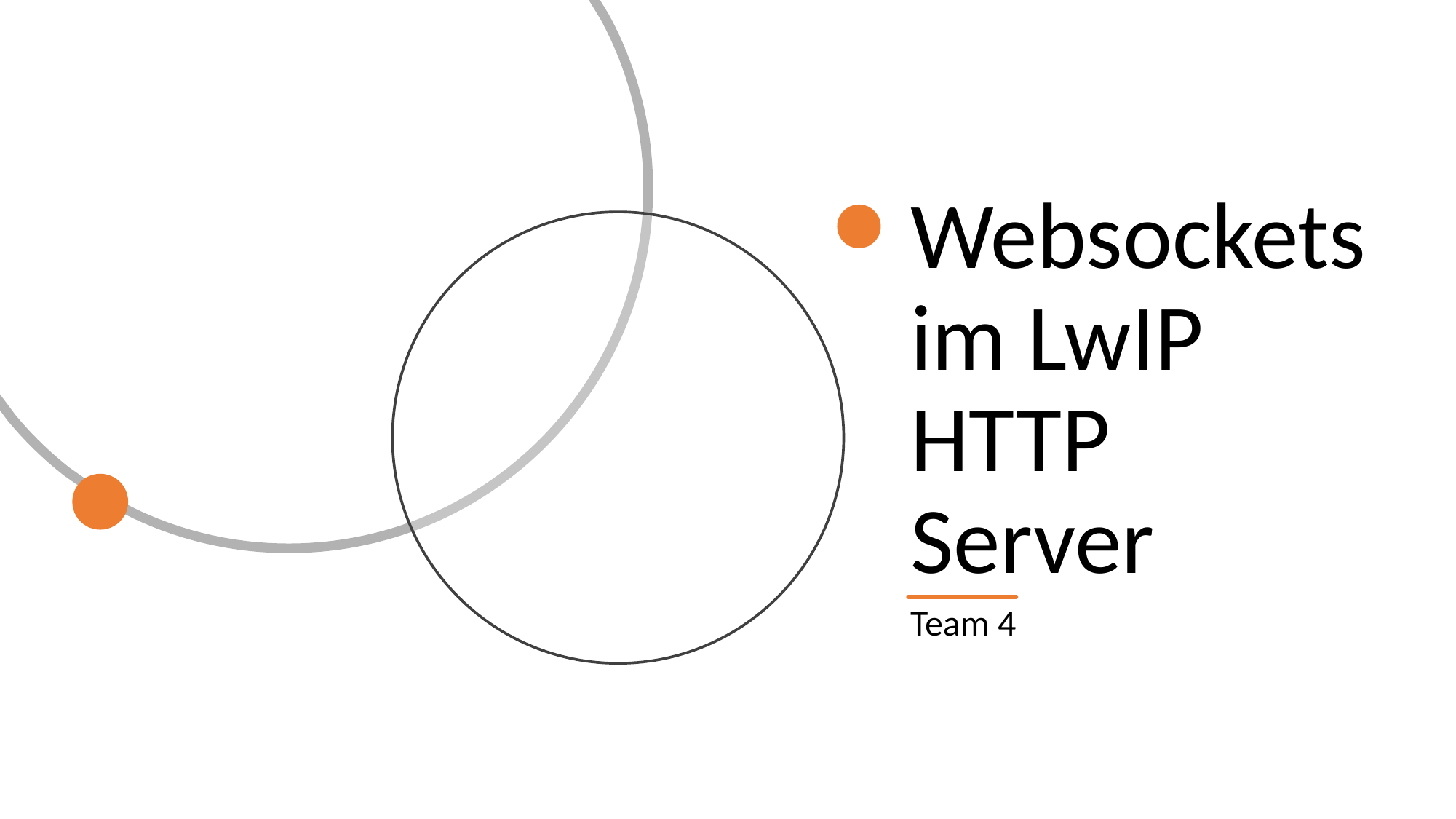

# Websockets im LwIP HTTP Server

Team 4